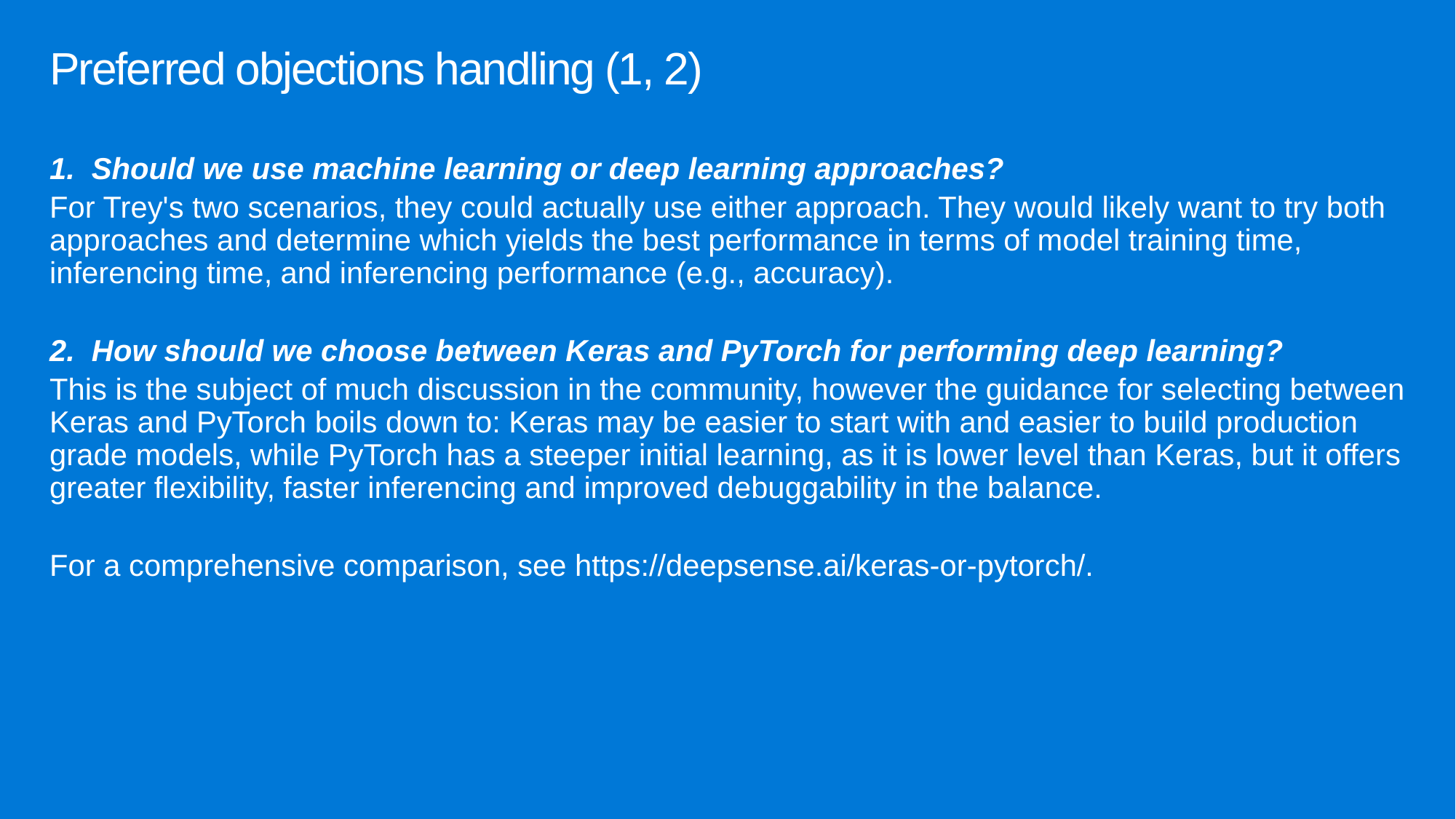

# Preferred objections handling (1, 2)
1.  Should we use machine learning or deep learning approaches?
For Trey's two scenarios, they could actually use either approach. They would likely want to try both approaches and determine which yields the best performance in terms of model training time, inferencing time, and inferencing performance (e.g., accuracy).

2.  How should we choose between Keras and PyTorch for performing deep learning?
This is the subject of much discussion in the community, however the guidance for selecting between Keras and PyTorch boils down to: Keras may be easier to start with and easier to build production grade models, while PyTorch has a steeper initial learning, as it is lower level than Keras, but it offers greater flexibility, faster inferencing and improved debuggability in the balance.

For a comprehensive comparison, see https://deepsense.ai/keras-or-pytorch/.